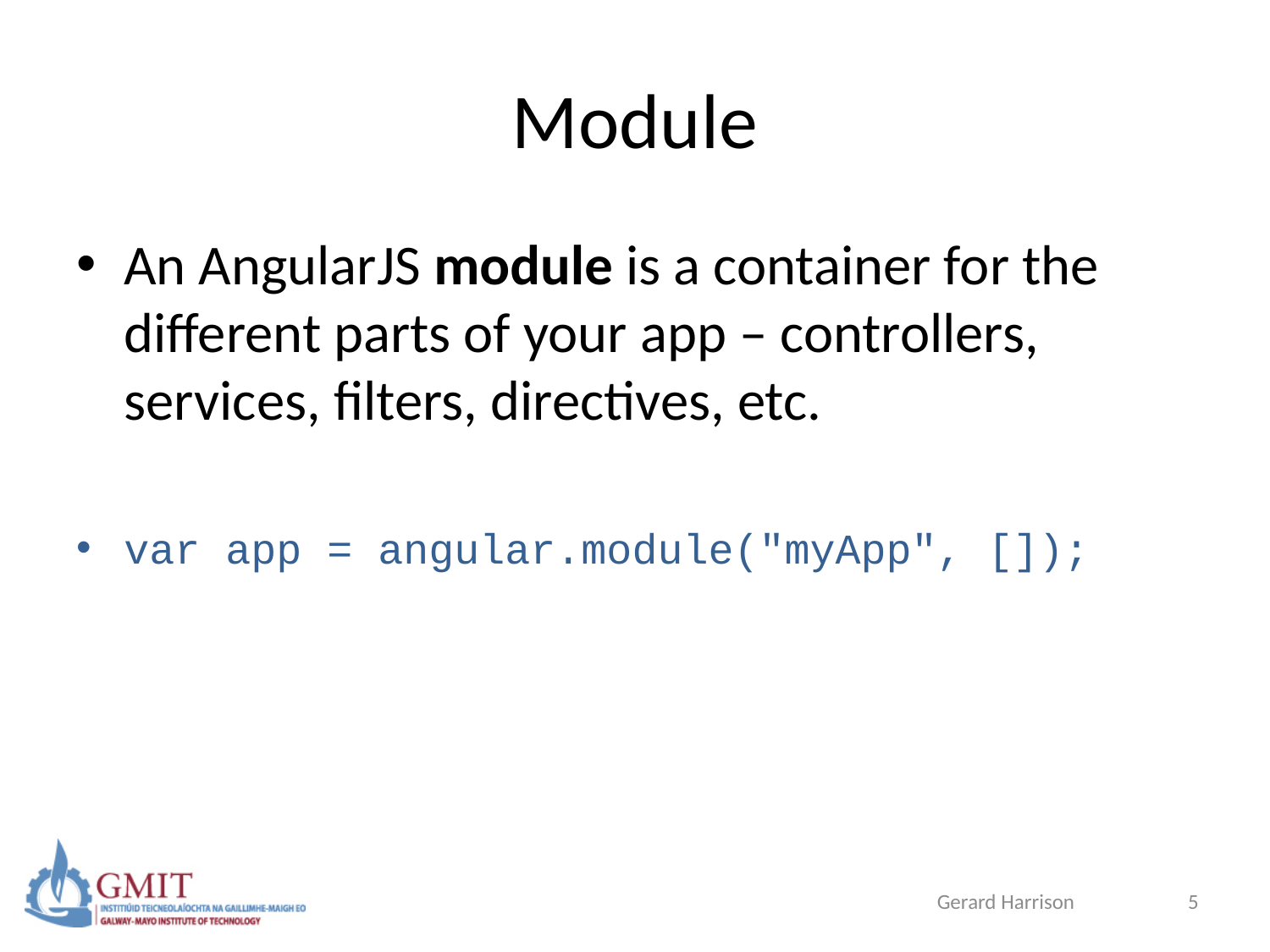

# Module
An AngularJS module is a container for the different parts of your app – controllers, services, filters, directives, etc.

var app = angular.module("myApp", []);

Gerard Harrison
5